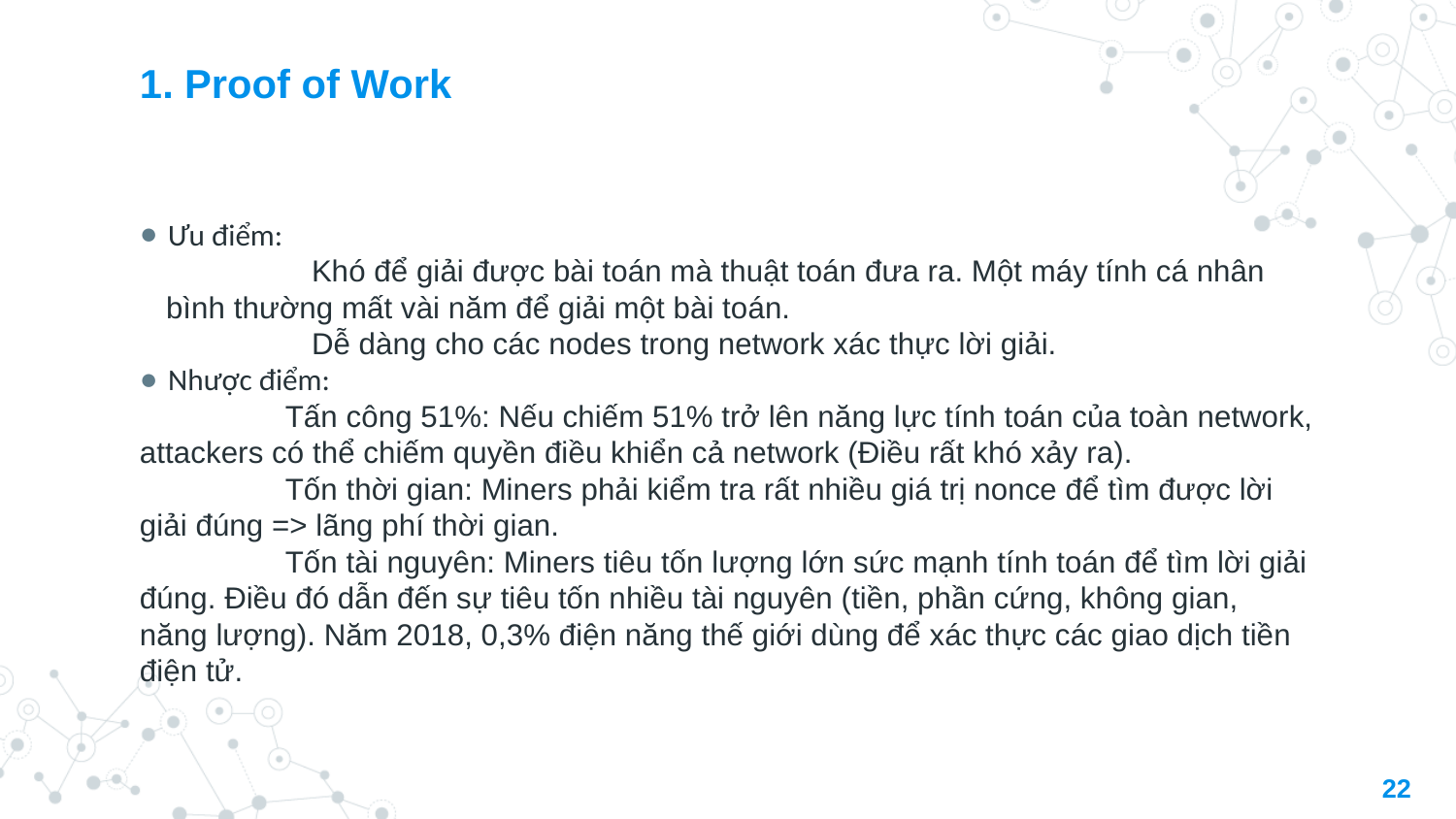

# 1. Proof of Work
Ưu điểm:
	Khó để giải được bài toán mà thuật toán đưa ra. Một máy tính cá nhân bình thường mất vài năm để giải một bài toán.
	Dễ dàng cho các nodes trong network xác thực lời giải.
Nhược điểm:
	Tấn công 51%: Nếu chiếm 51% trở lên năng lực tính toán của toàn network, attackers có thể chiếm quyền điều khiển cả network (Điều rất khó xảy ra).
	Tốn thời gian: Miners phải kiểm tra rất nhiều giá trị nonce để tìm được lời giải đúng => lãng phí thời gian.
	Tốn tài nguyên: Miners tiêu tốn lượng lớn sức mạnh tính toán để tìm lời giải đúng. Điều đó dẫn đến sự tiêu tốn nhiều tài nguyên (tiền, phần cứng, không gian, năng lượng). Năm 2018, 0,3% điện năng thế giới dùng để xác thực các giao dịch tiền điện tử.

22